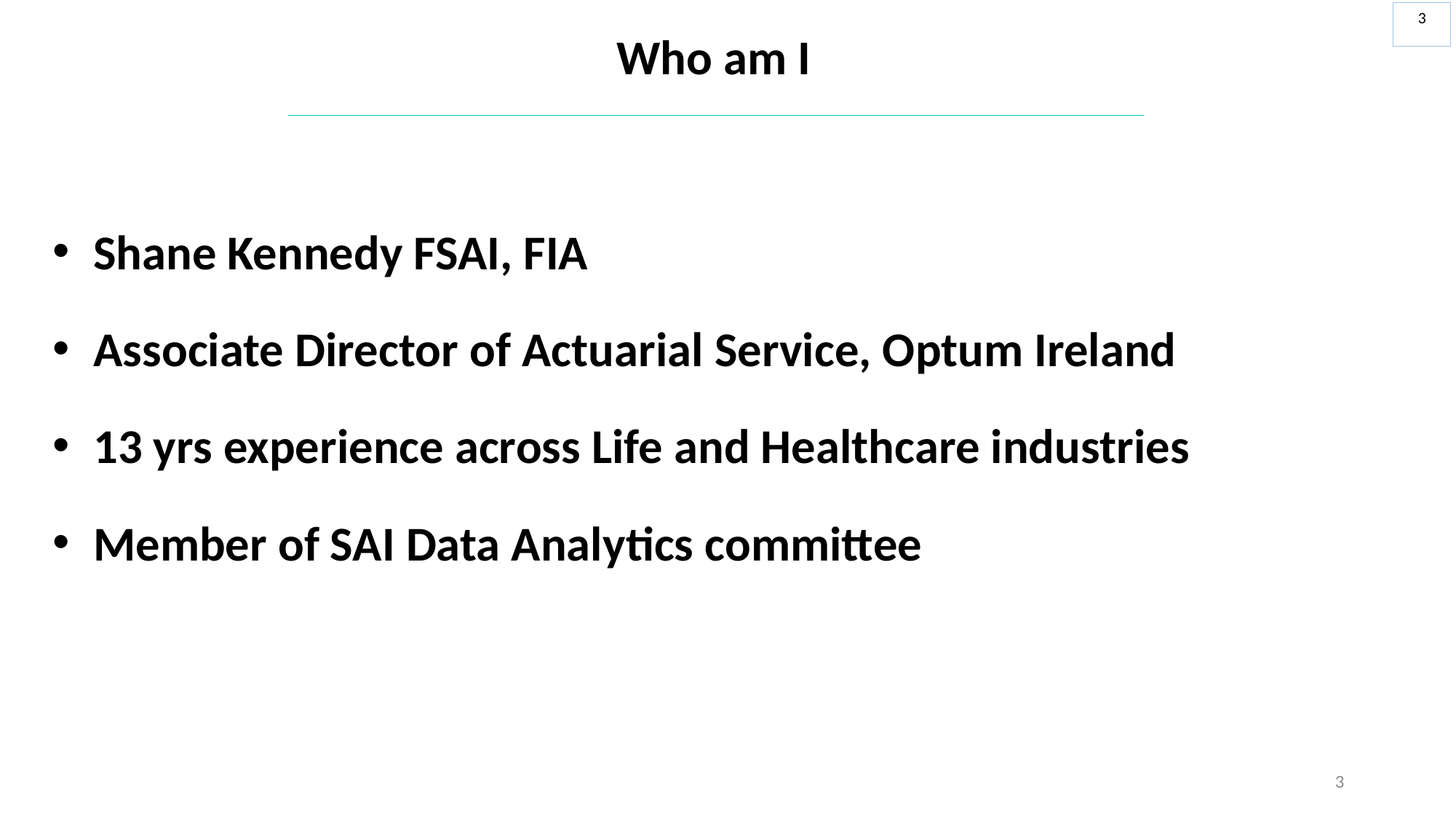

3
Who am I

Shane Kennedy FSAI, FIA
Associate Director of Actuarial Service, Optum Ireland
13 yrs experience across Life and Healthcare industries
Member of SAI Data Analytics committee
3